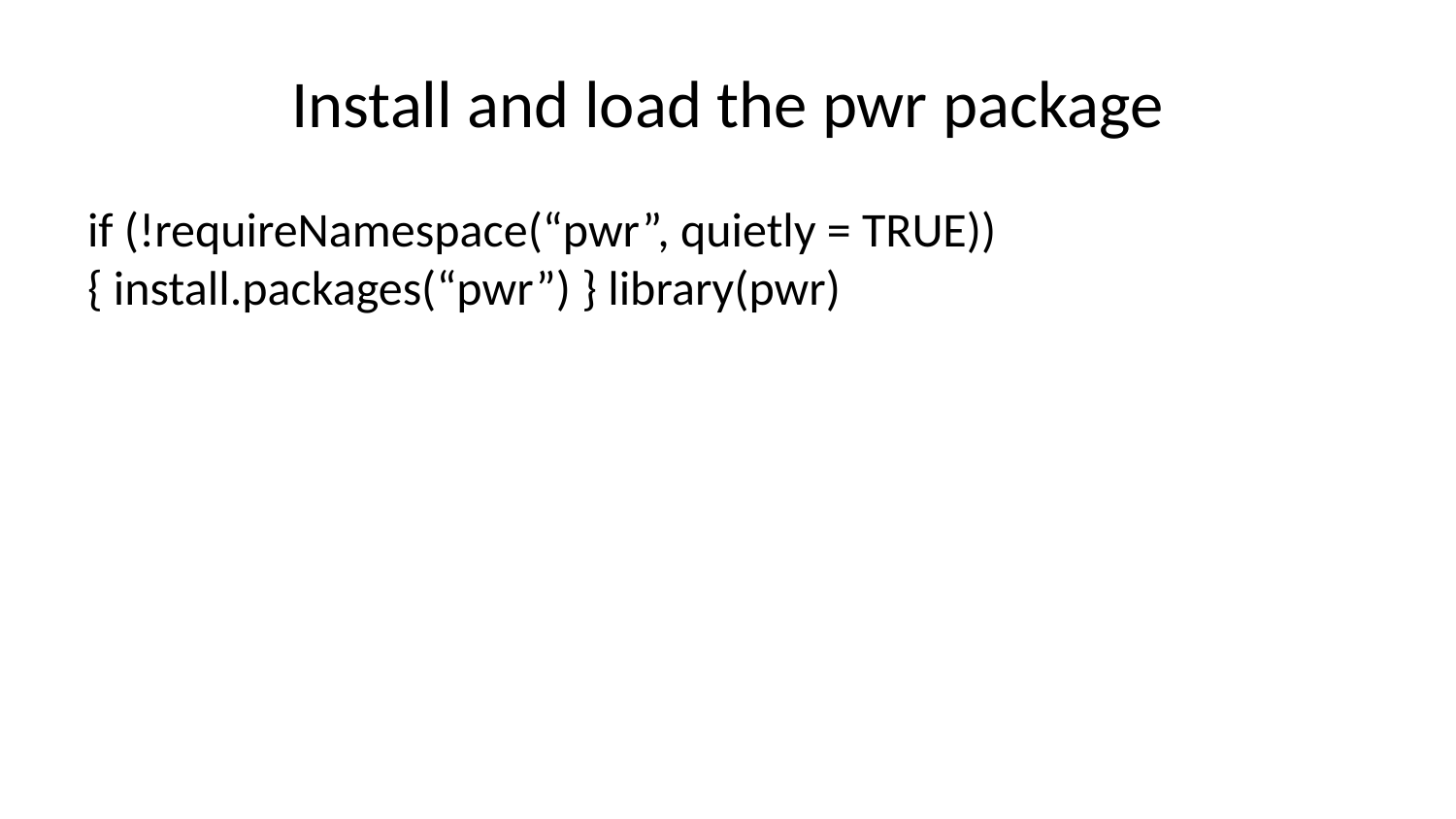

# Install and load the pwr package
if (!requireNamespace(“pwr”, quietly = TRUE)) { install.packages(“pwr”) } library(pwr)